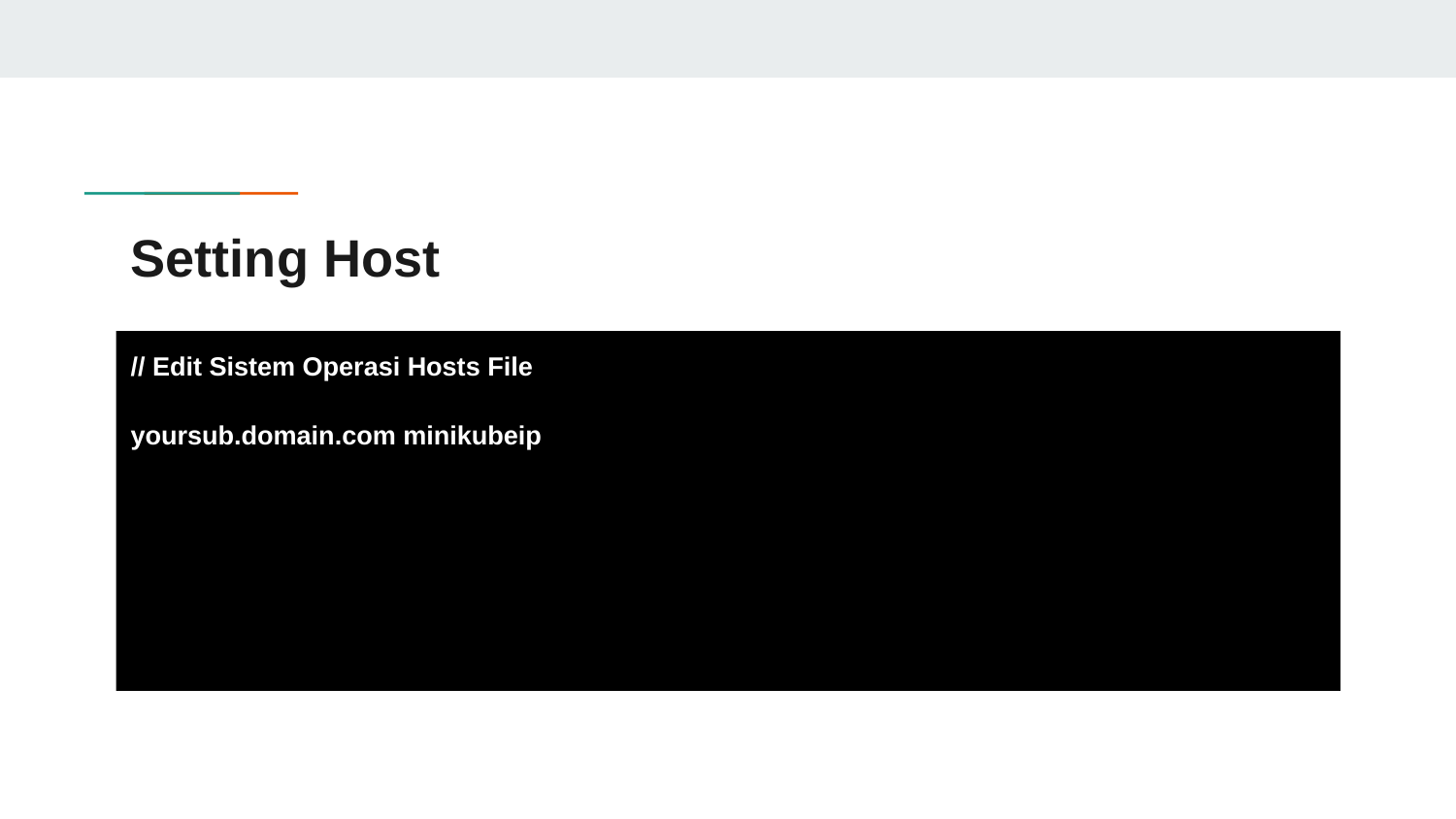

# Setting Host

// Edit Sistem Operasi Hosts File
yoursub.domain.com minikubeip